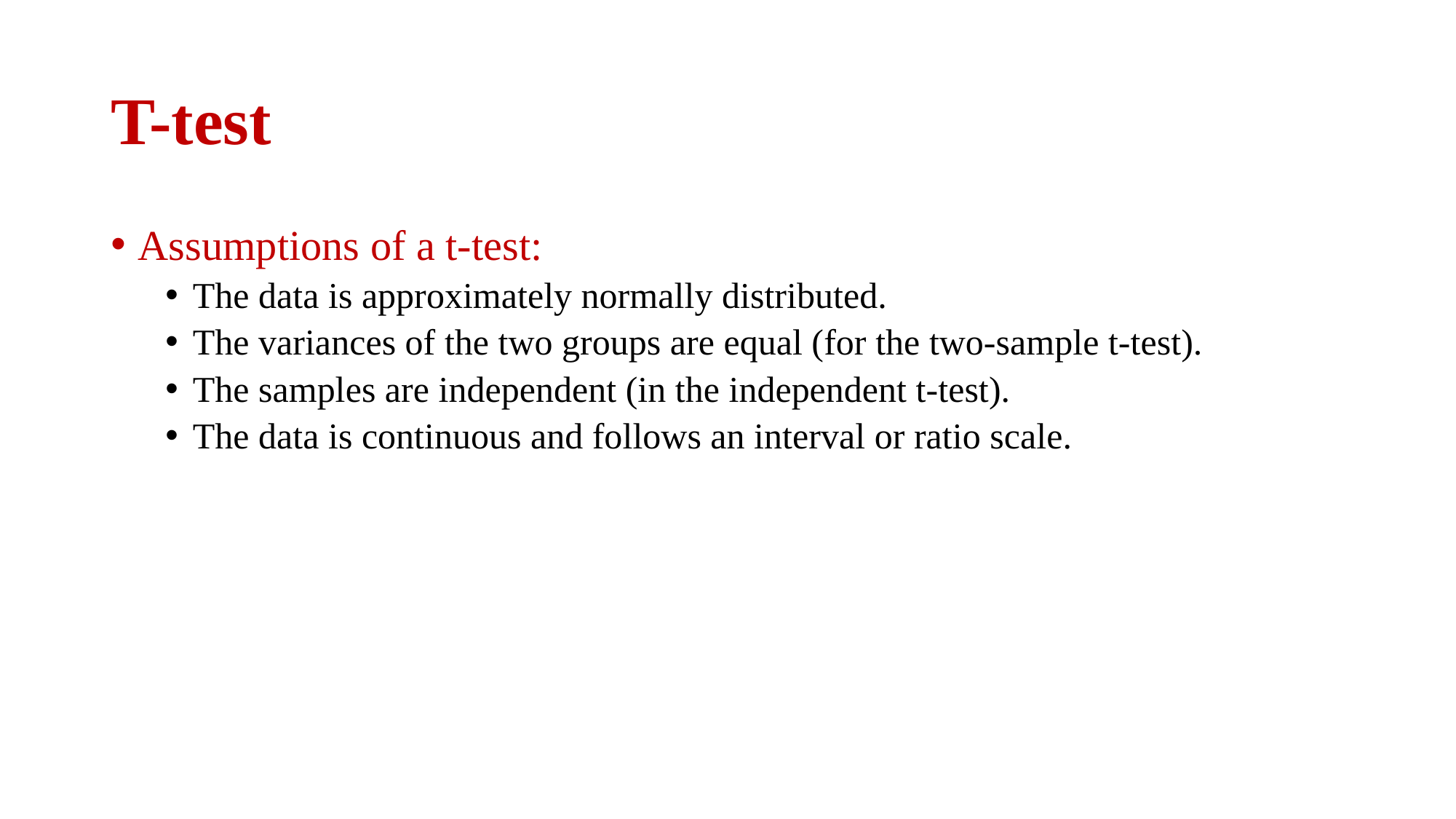

# T-test
Assumptions of a t-test:
The data is approximately normally distributed.
The variances of the two groups are equal (for the two-sample t-test).
The samples are independent (in the independent t-test).
The data is continuous and follows an interval or ratio scale.